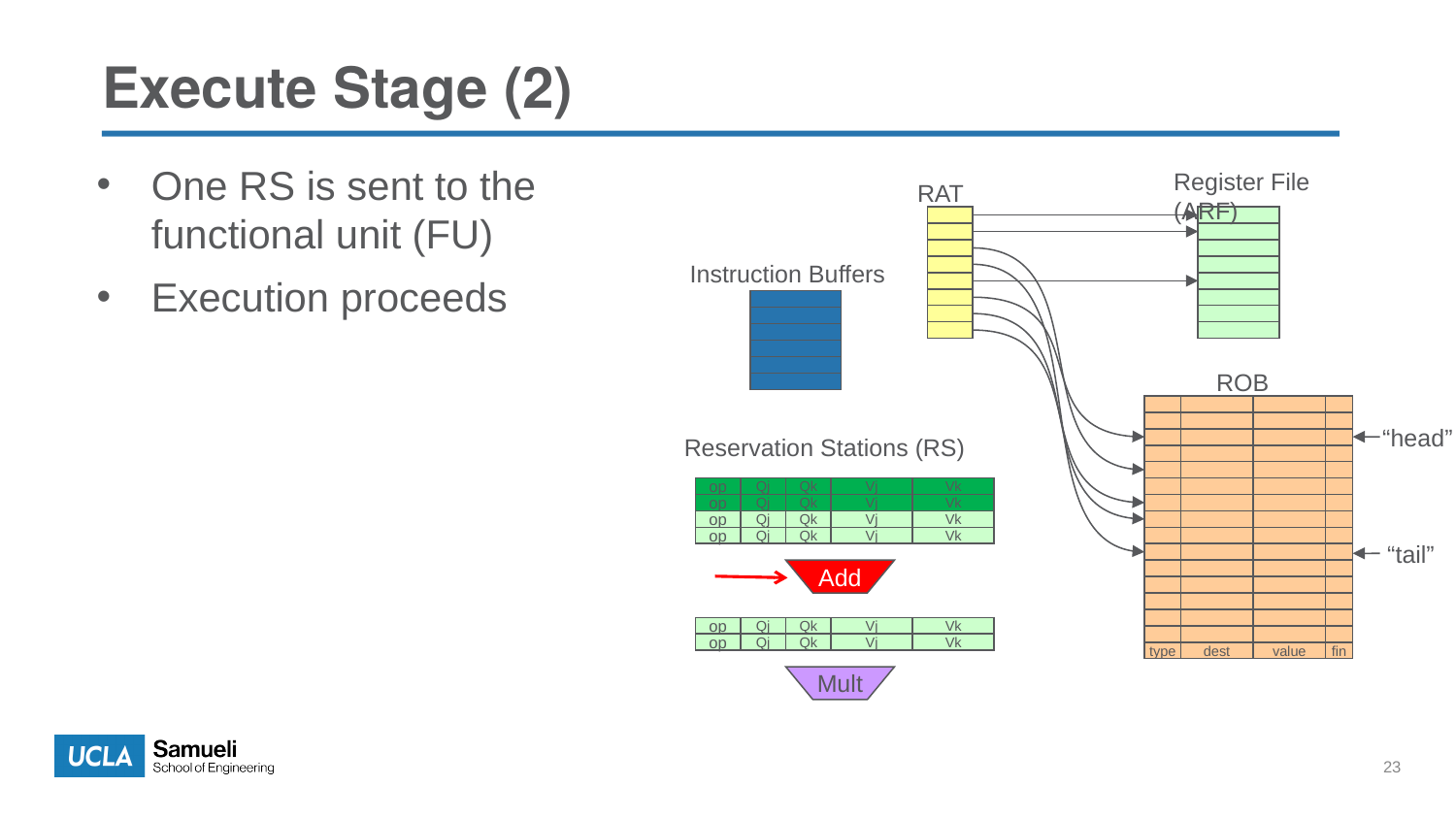

Execute Stage (2)
Register File (ARF)
One RS is sent to the functional unit (FU)
Execution proceeds

RAT

Instruction Buffers

ROB

“head”
Reservation Stations (RS)

op
Qj
Qk
Vj
Vk

op
Qj
Qk
Vj
Vk

op
Qj
Qk
Vj
Vk

op
Qj
Qk
Vj
Vk

“tail”

Add

op
Qj
Qk
Vj
Vk

op
Qj
Qk
Vj
Vk
type
dest
value
fin
Mult
23